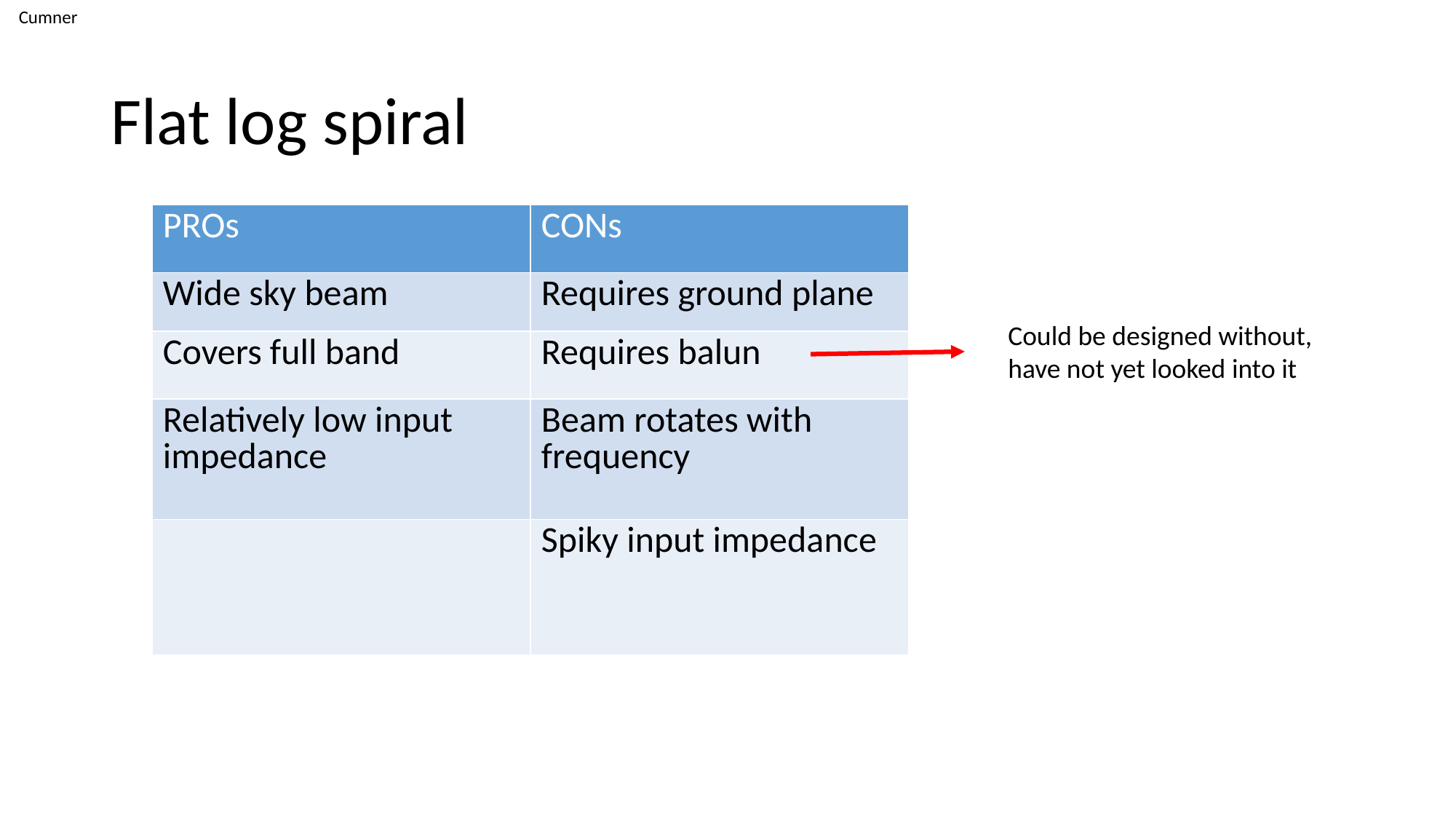

Cumner
# Flat log spiral
| PROs | CONs |
| --- | --- |
| Wide sky beam | Requires ground plane |
| Covers full band | Requires balun |
| Relatively low input impedance | Beam rotates with frequency |
|  | Spiky input impedance |
Could be designed without,
have not yet looked into it